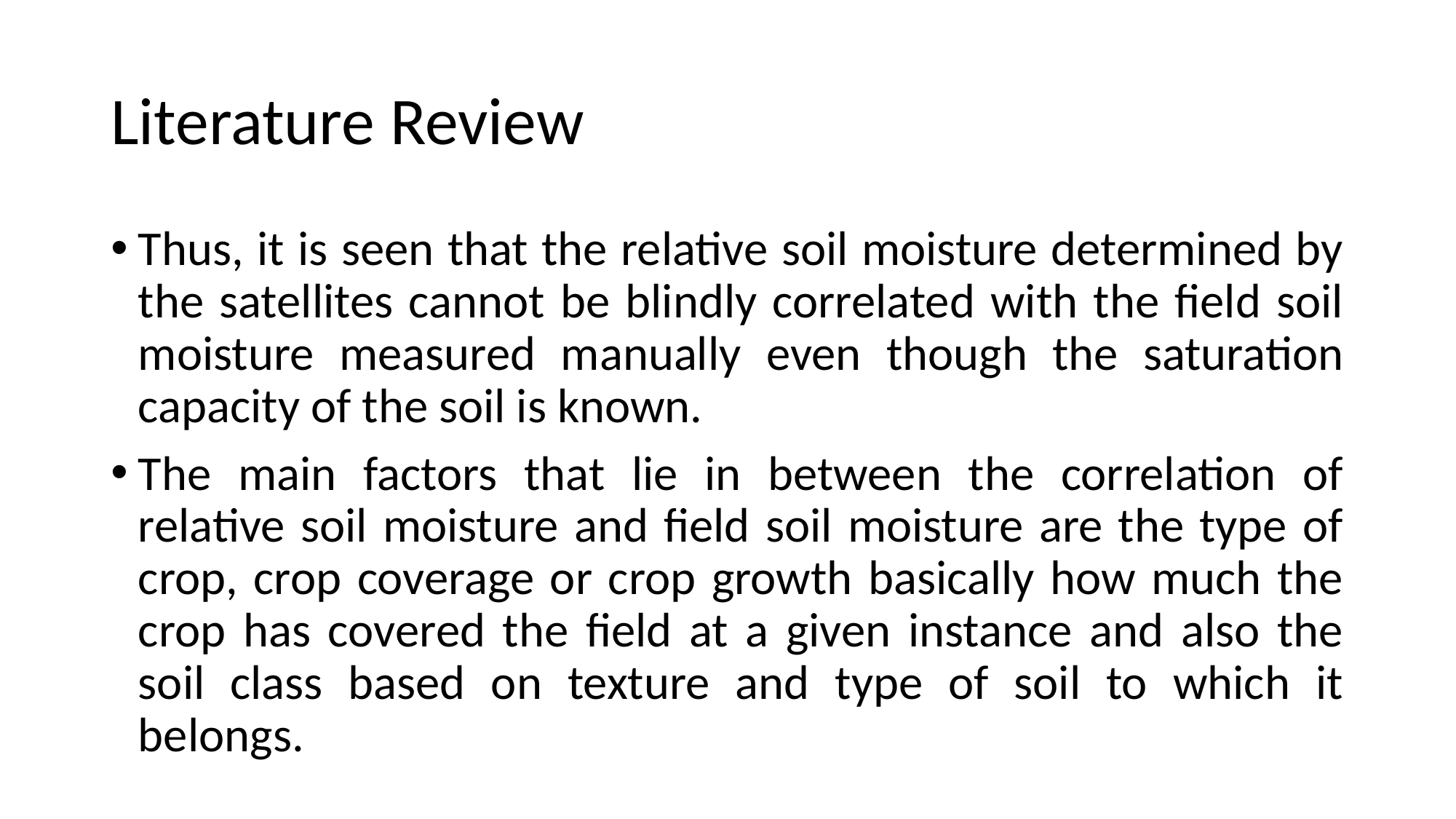

# Literature Review
Thus, it is seen that the relative soil moisture determined by the satellites cannot be blindly correlated with the field soil moisture measured manually even though the saturation capacity of the soil is known.
The main factors that lie in between the correlation of relative soil moisture and field soil moisture are the type of crop, crop coverage or crop growth basically how much the crop has covered the field at a given instance and also the soil class based on texture and type of soil to which it belongs.